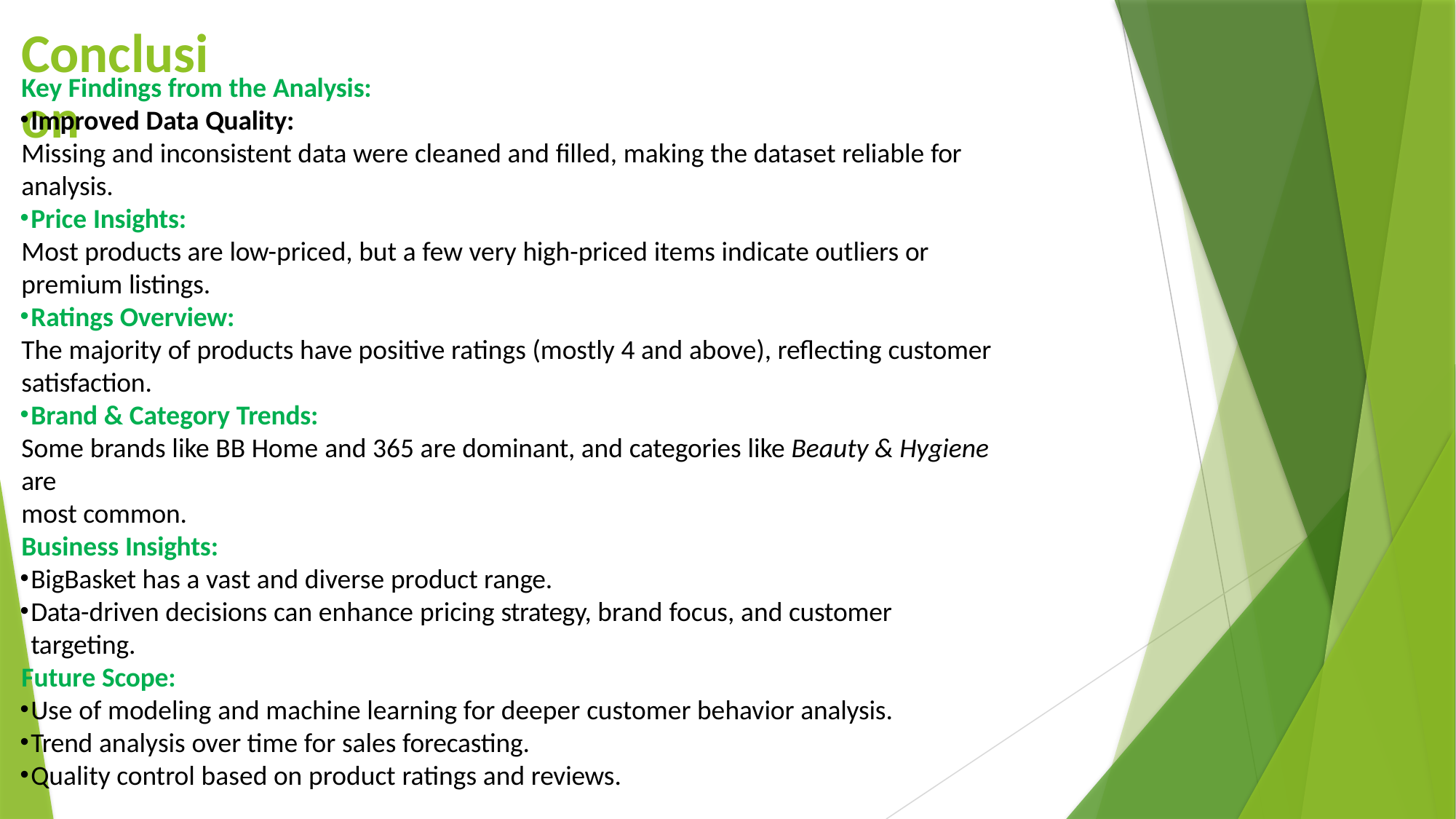

# Conclusion
Key Findings from the Analysis:
Improved Data Quality:
Missing and inconsistent data were cleaned and filled, making the dataset reliable for
analysis.
Price Insights:
Most products are low-priced, but a few very high-priced items indicate outliers or premium listings.
Ratings Overview:
The majority of products have positive ratings (mostly 4 and above), reflecting customer satisfaction.
Brand & Category Trends:
Some brands like BB Home and 365 are dominant, and categories like Beauty & Hygiene are
most common.
Business Insights:
BigBasket has a vast and diverse product range.
Data-driven decisions can enhance pricing strategy, brand focus, and customer targeting.
Future Scope:
Use of modeling and machine learning for deeper customer behavior analysis.
Trend analysis over time for sales forecasting.
Quality control based on product ratings and reviews.